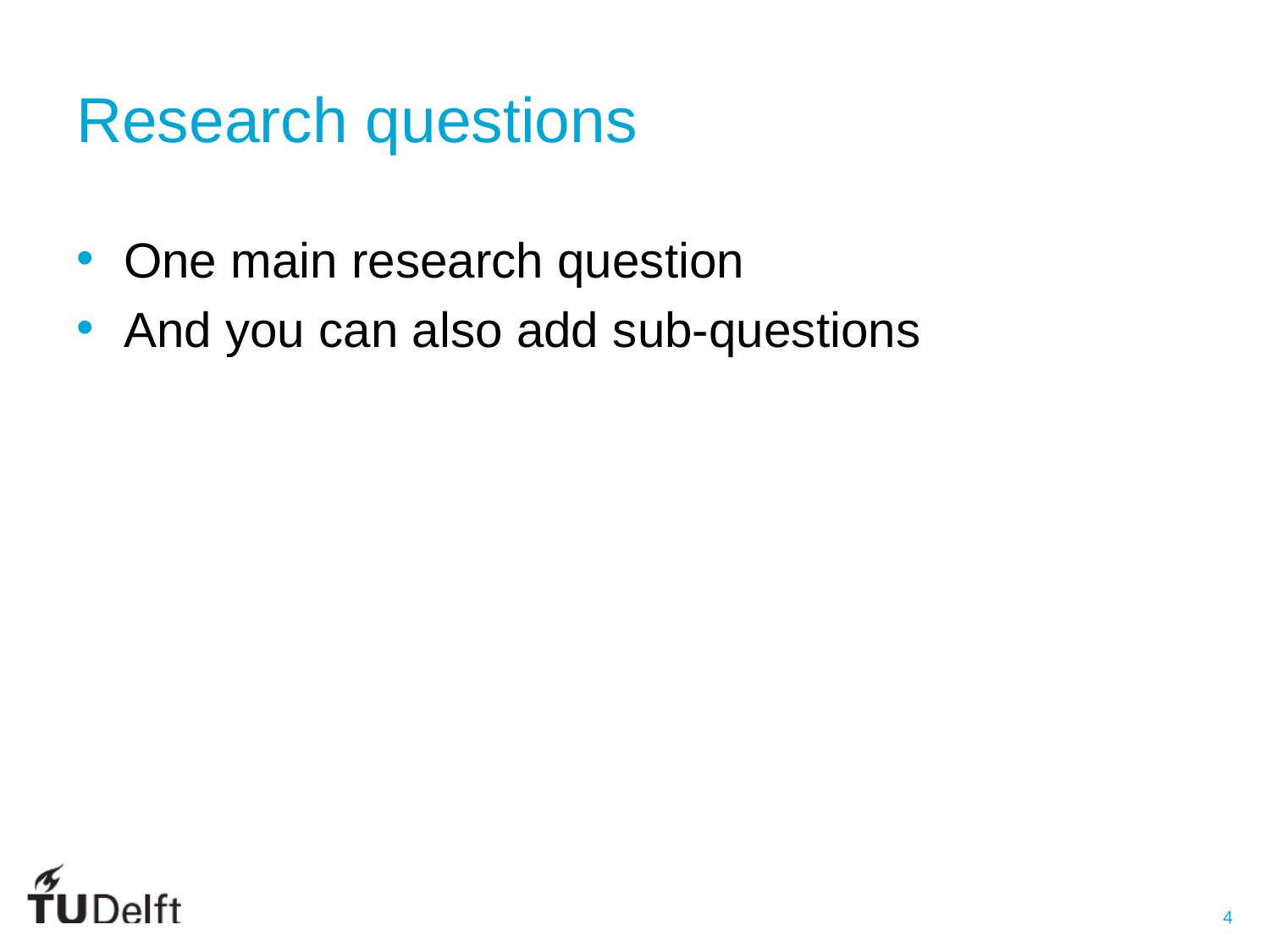

# Research questions
One main research question
And you can also add sub-questions